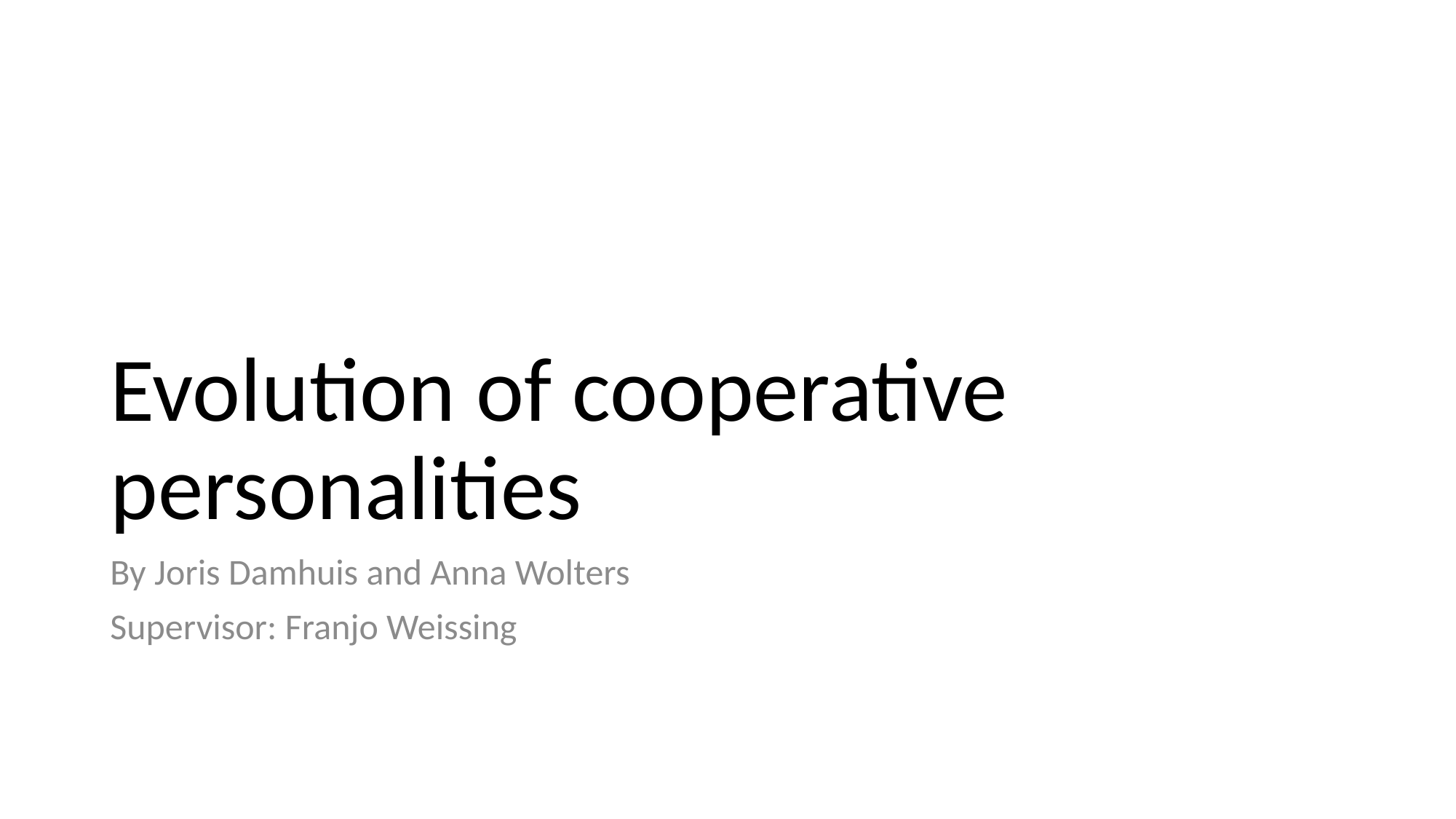

# Evolution of cooperative personalities
By Joris Damhuis and Anna Wolters
Supervisor: Franjo Weissing